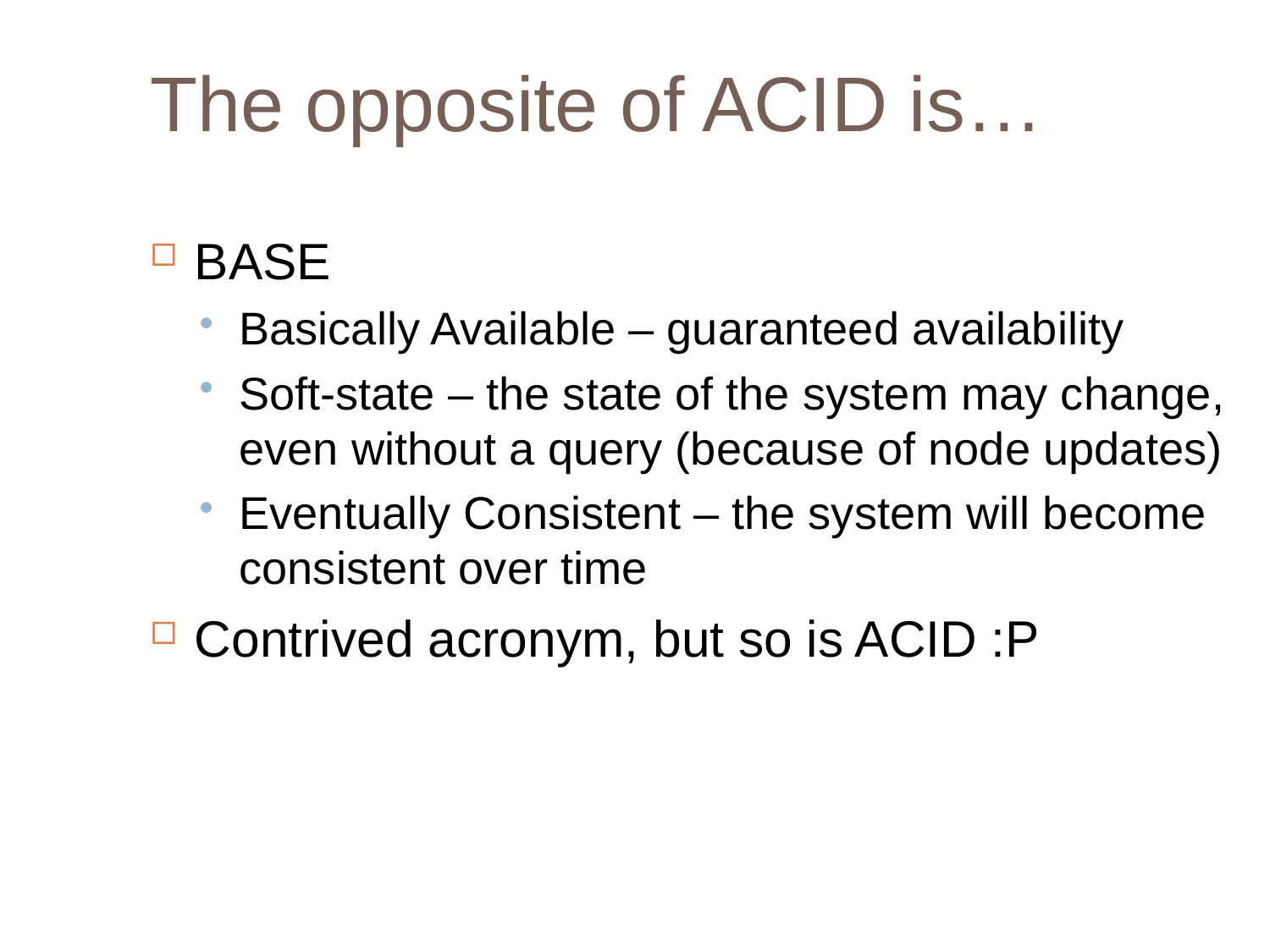

The opposite of ACID is…
BASE
Basically Available – guaranteed availability
Soft-state – the state of the system may change, even without a query (because of node updates)
Eventually Consistent – the system will become consistent over time
Contrived acronym, but so is ACID :P